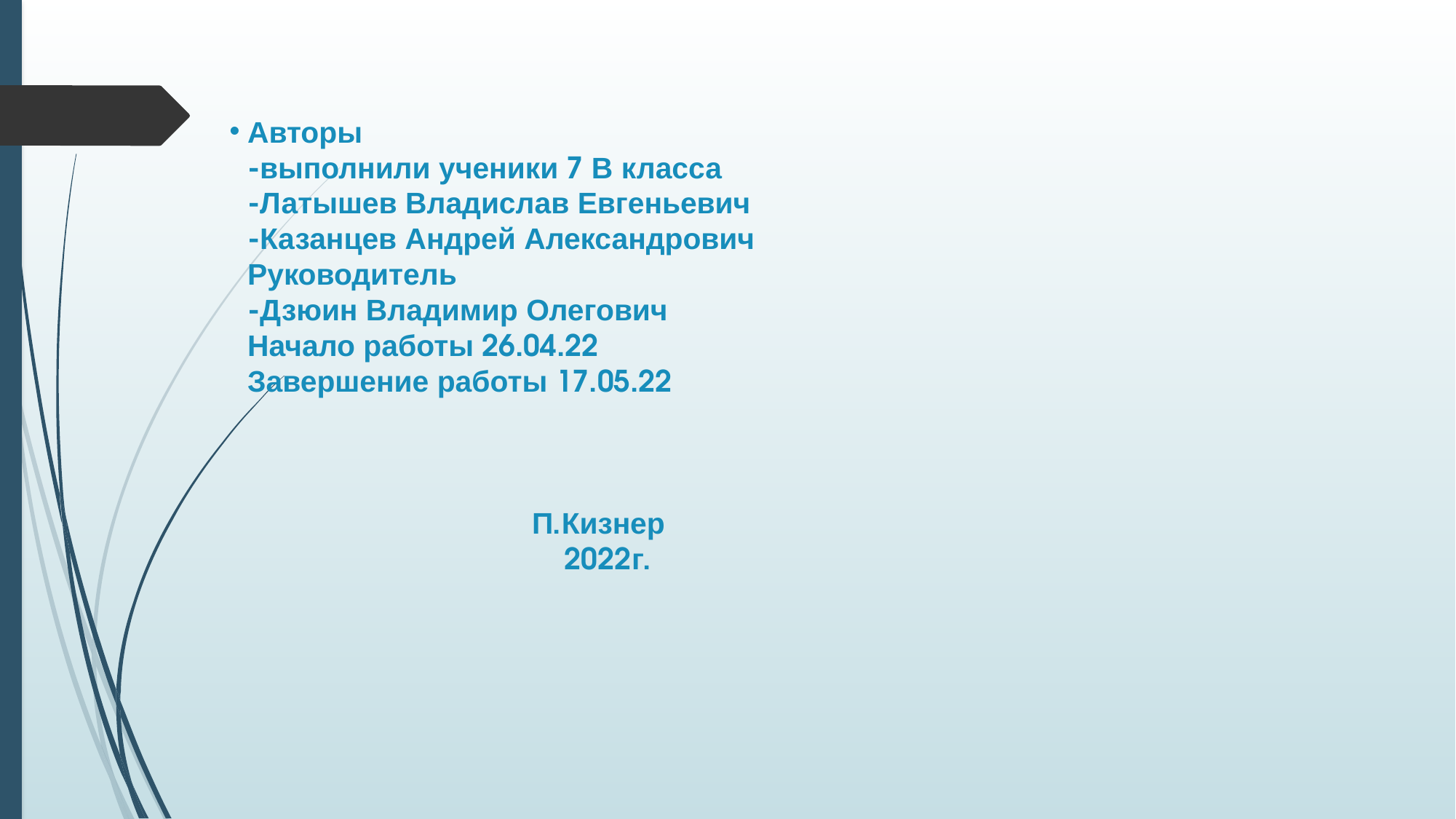

# Авторы -выполнили ученики 7 В класса -Латышев Владислав Евгеньевич -Казанцев Андрей Александрович Руководитель -Дзюин Владимир Олегович Начало работы 26.04.22 Завершение работы 17.05.22 П.Кизнер 2022г.